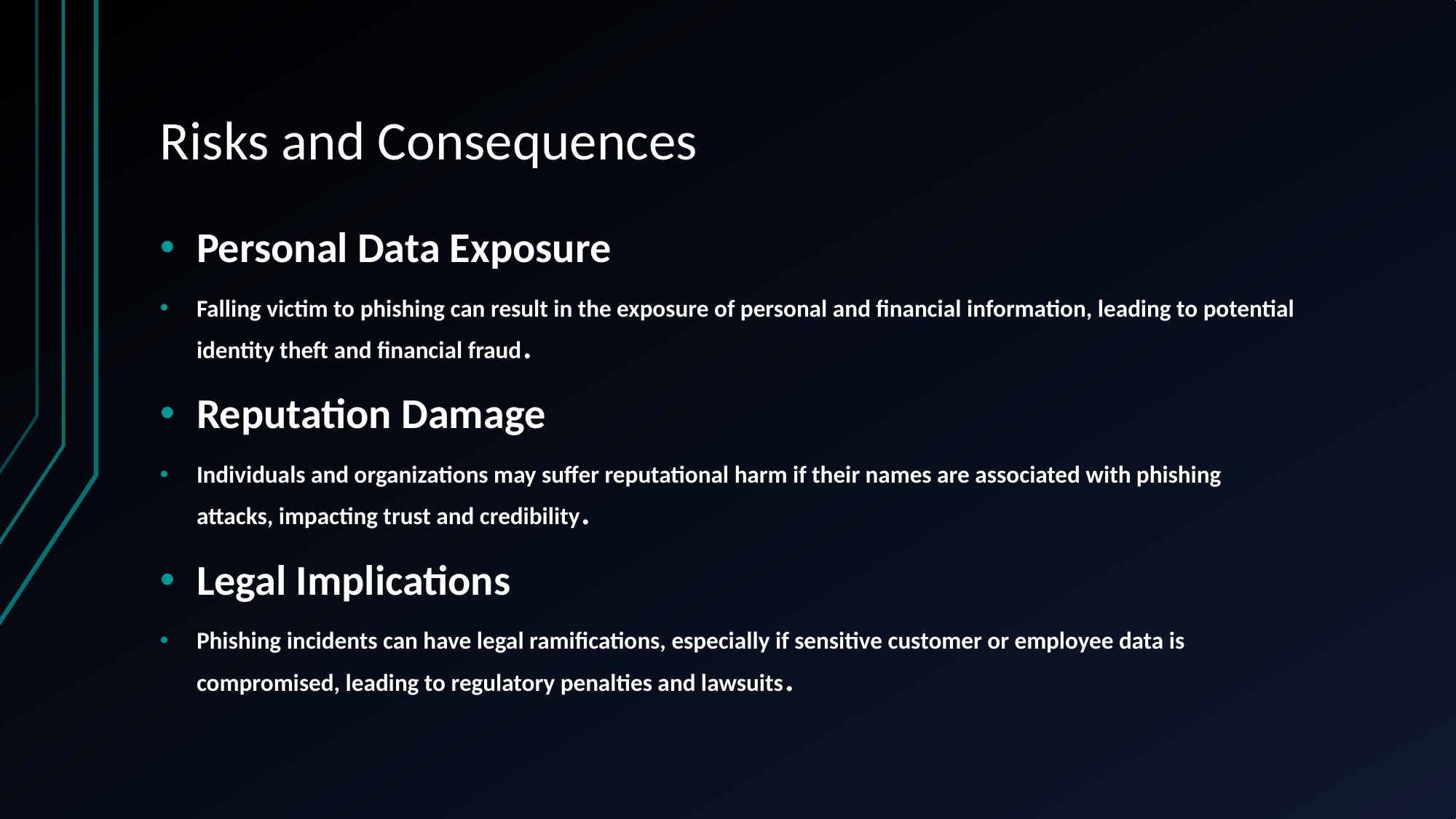

# Risks and Consequences
Personal Data Exposure
Falling victim to phishing can result in the exposure of personal and financial information, leading to potential identity theft and financial fraud.
Reputation Damage
Individuals and organizations may suffer reputational harm if their names are associated with phishing attacks, impacting trust and credibility.
Legal Implications
Phishing incidents can have legal ramifications, especially if sensitive customer or employee data is compromised, leading to regulatory penalties and lawsuits.